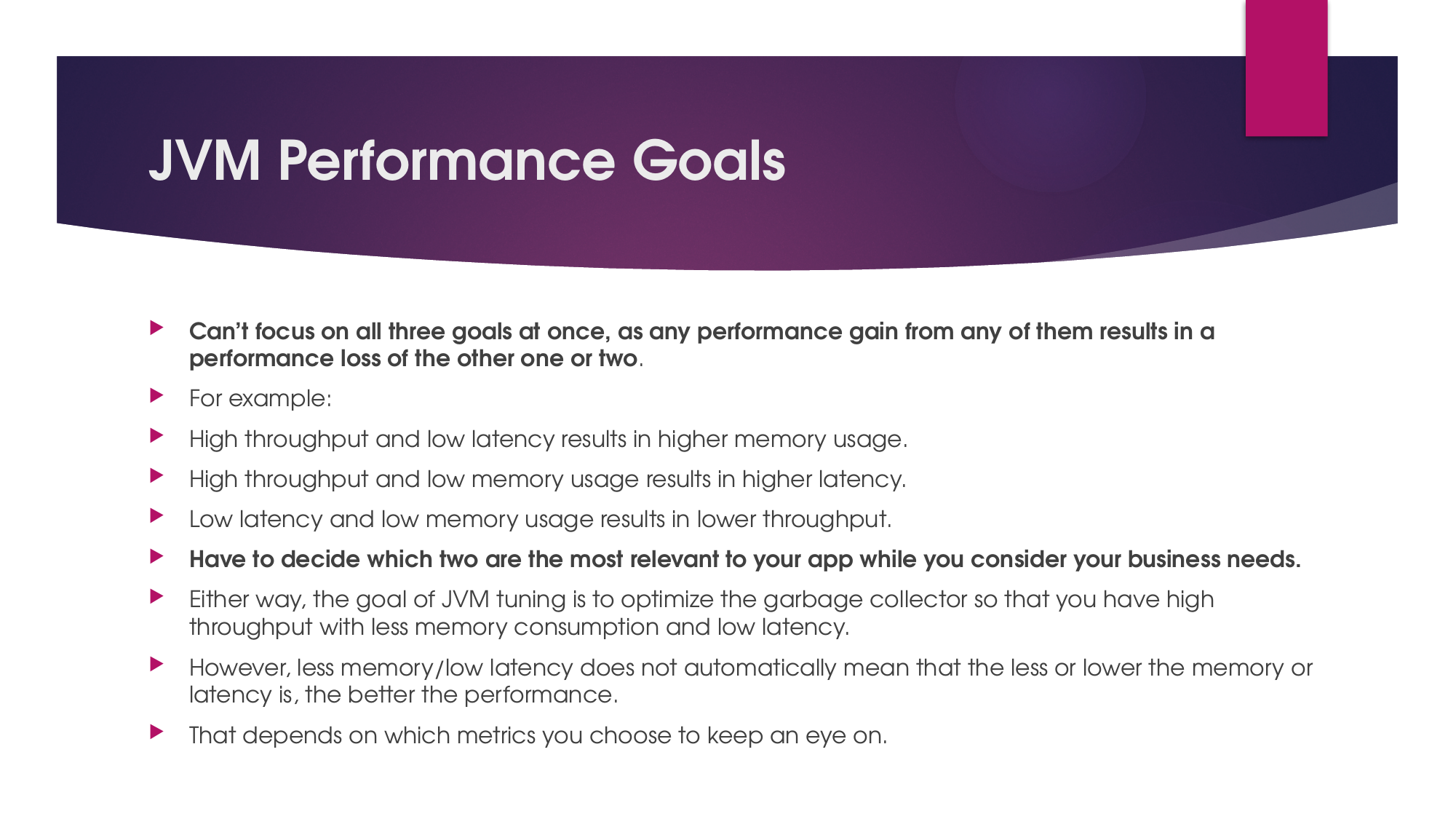

# JVM Performance Goals
Can’t focus on all three goals at once, as any performance gain from any of them results in a performance loss of the other one or two.
For example:
High throughput and low latency results in higher memory usage.
High throughput and low memory usage results in higher latency.
Low latency and low memory usage results in lower throughput.
Have to decide which two are the most relevant to your app while you consider your business needs.
Either way, the goal of JVM tuning is to optimize the garbage collector so that you have high throughput with less memory consumption and low latency.
However, less memory/low latency does not automatically mean that the less or lower the memory or latency is, the better the performance.
That depends on which metrics you choose to keep an eye on.